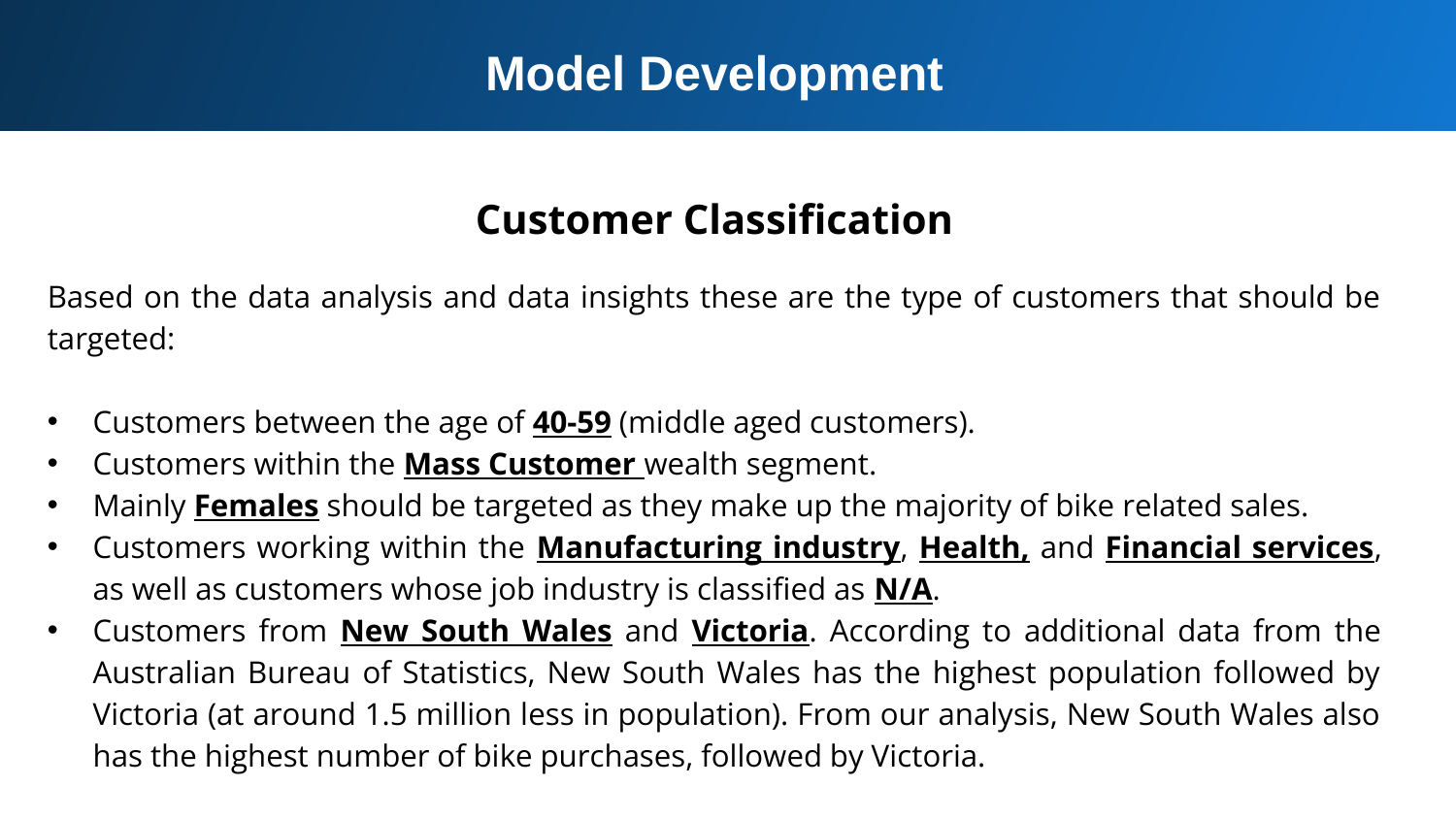

Model Development
Customer Classification
Based on the data analysis and data insights these are the type of customers that should be targeted:

Customers between the age of 40-59 (middle aged customers).
Customers within the Mass Customer wealth segment.
Mainly Females should be targeted as they make up the majority of bike related sales.
Customers working within the Manufacturing industry, Health, and Financial services, as well as customers whose job industry is classified as N/A.
Customers from New South Wales and Victoria. According to additional data from the Australian Bureau of Statistics, New South Wales has the highest population followed by Victoria (at around 1.5 million less in population). From our analysis, New South Wales also has the highest number of bike purchases, followed by Victoria.